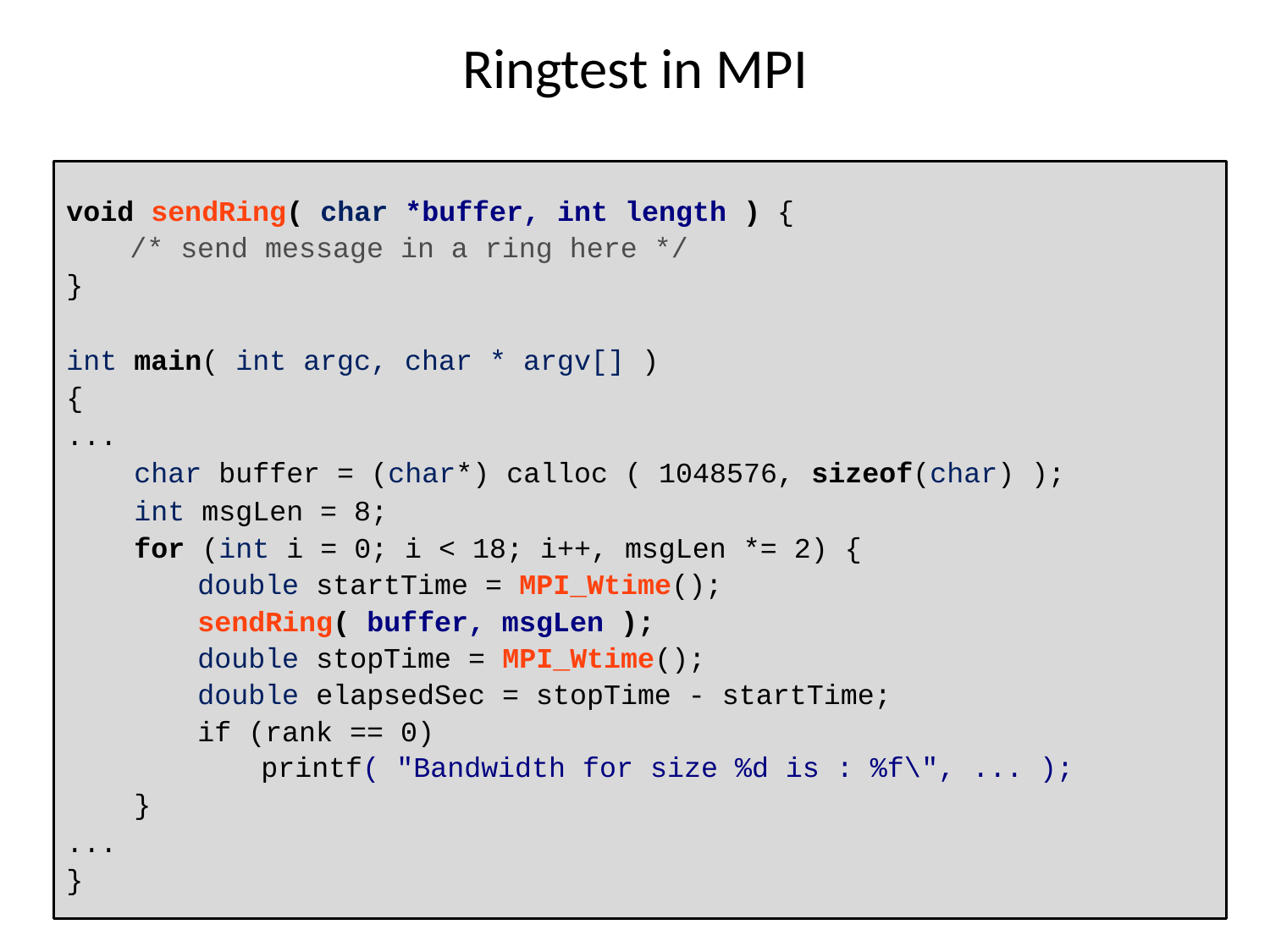

# Ringtest in MPI

void sendRing( char *buffer, int length ) {
/* send message in a ring here */
}

int main( int argc, char * argv[] )
{
...
    char buffer = (char*) calloc ( 1048576, sizeof(char) );
    int msgLen = 8;
    for (int i = 0; i < 18; i++, msgLen *= 2) {
    double startTime = MPI_Wtime();
    sendRing( buffer, msgLen );
    double stopTime = MPI_Wtime();
    double elapsedSec = stopTime - startTime;
    if (rank == 0)
    printf( "Bandwidth for size %d is : %f\", ... );
    }
...
}